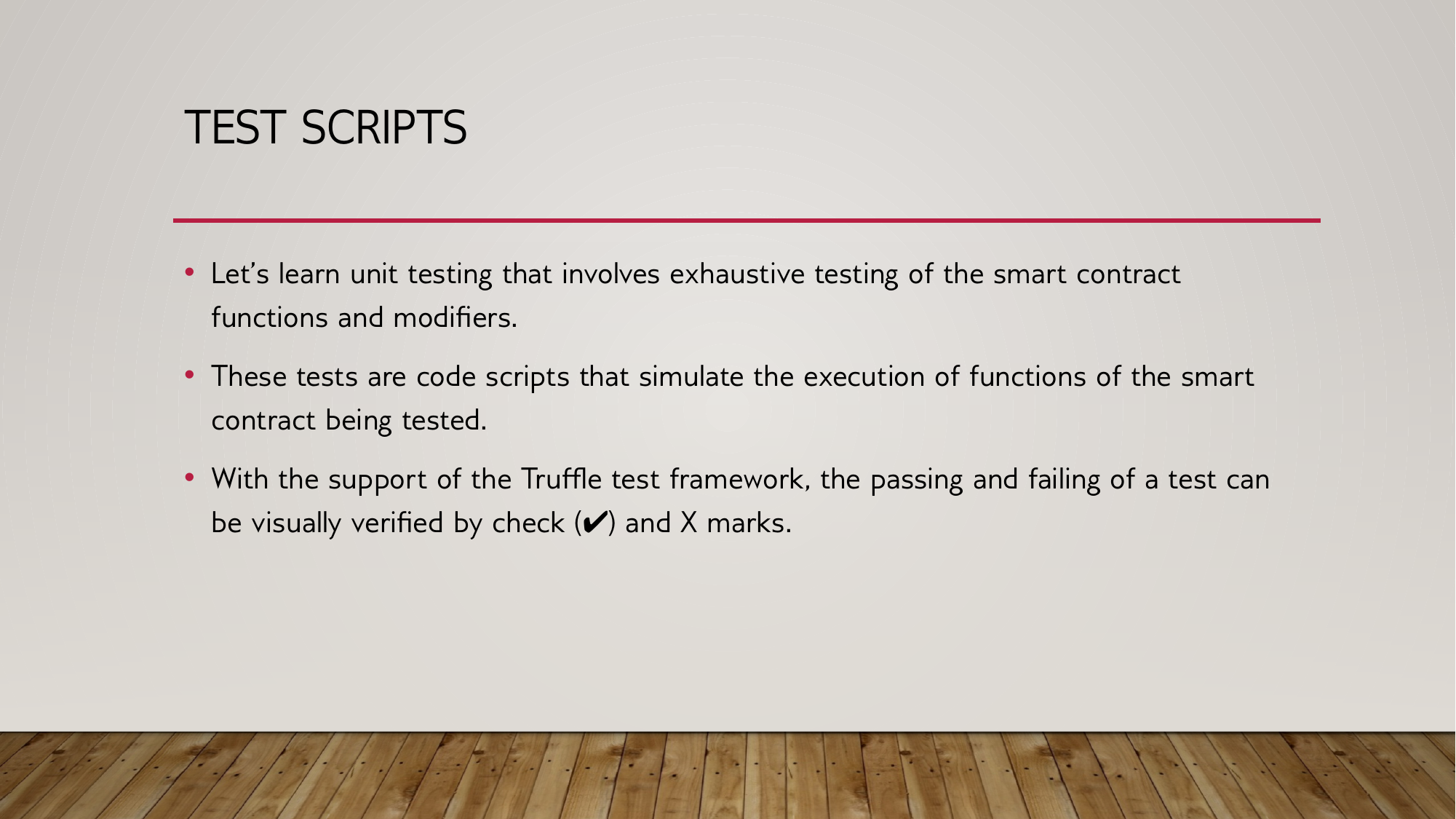

# Test scripts
Let’s learn unit testing that involves exhaustive testing of the smart contract functions and modifiers.
These tests are code scripts that simulate the execution of functions of the smart contract being tested.
With the support of the Truffle test framework, the passing and failing of a test can be visually verified by check (✔) and X marks.